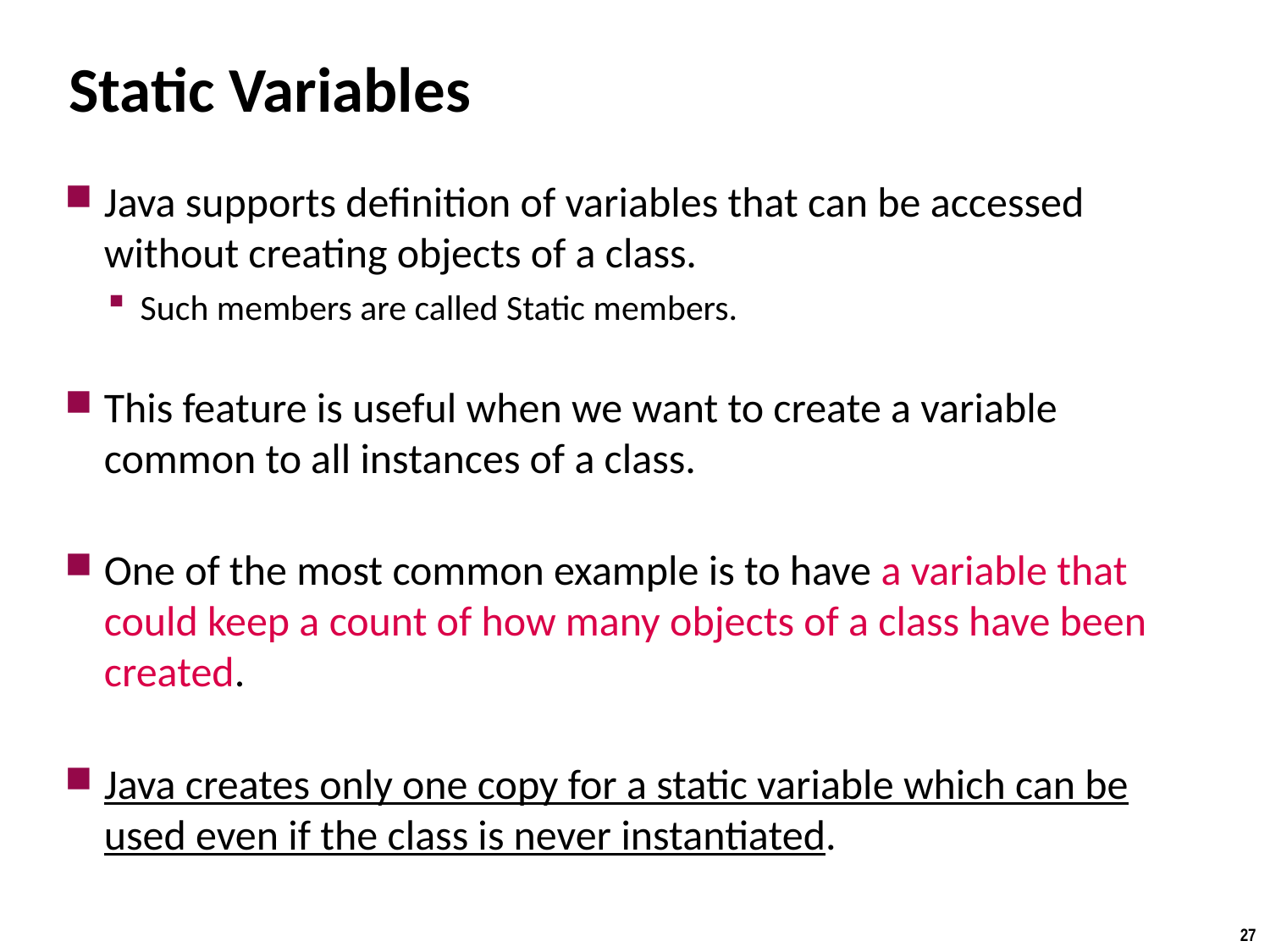

# Static Variables
Java supports definition of variables that can be accessed without creating objects of a class.
Such members are called Static members.
This feature is useful when we want to create a variable common to all instances of a class.
One of the most common example is to have a variable that could keep a count of how many objects of a class have been created.
Java creates only one copy for a static variable which can be used even if the class is never instantiated.